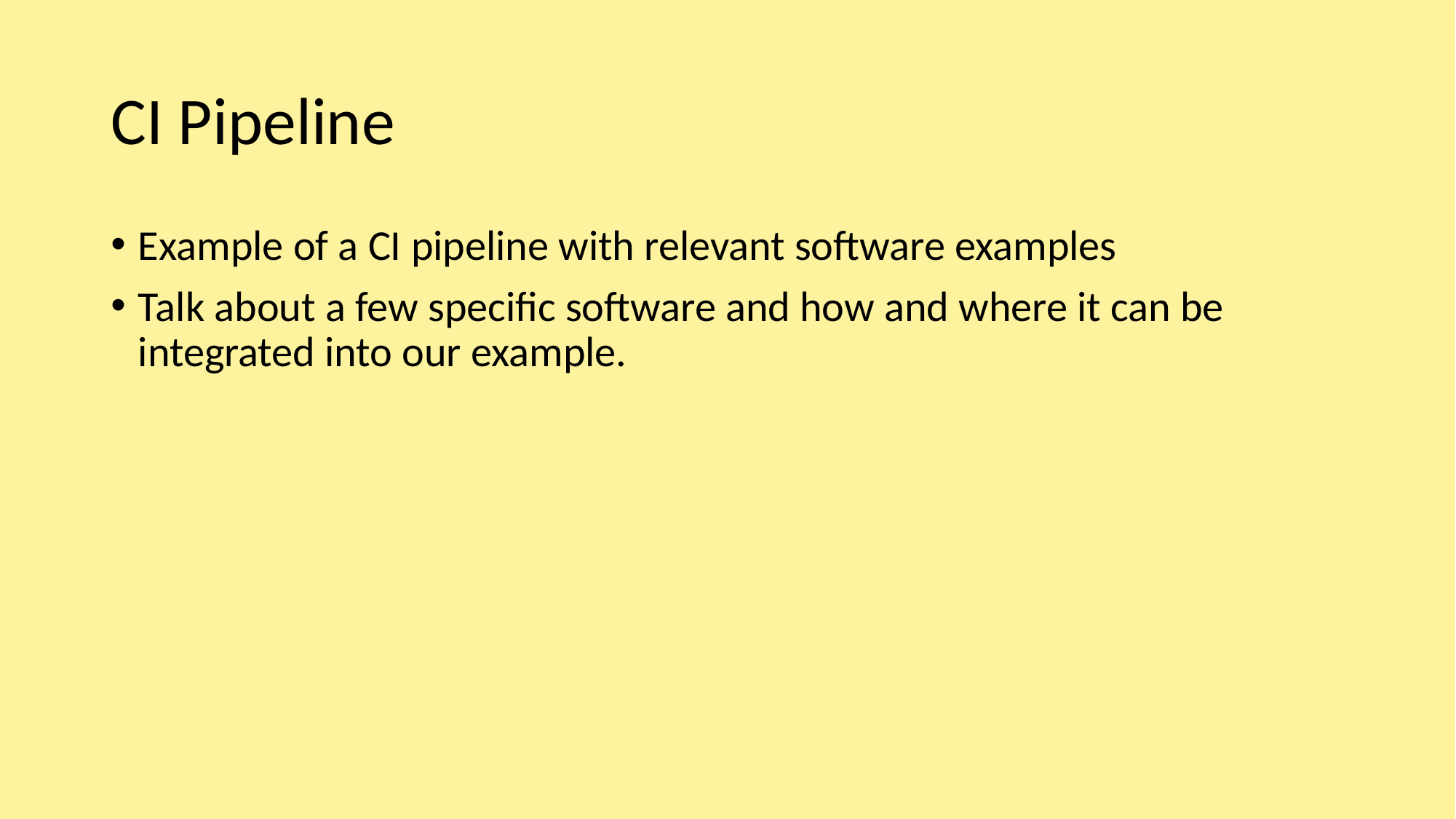

# CI Pipeline
Example of a CI pipeline with relevant software examples
Talk about a few specific software and how and where it can be integrated into our example.